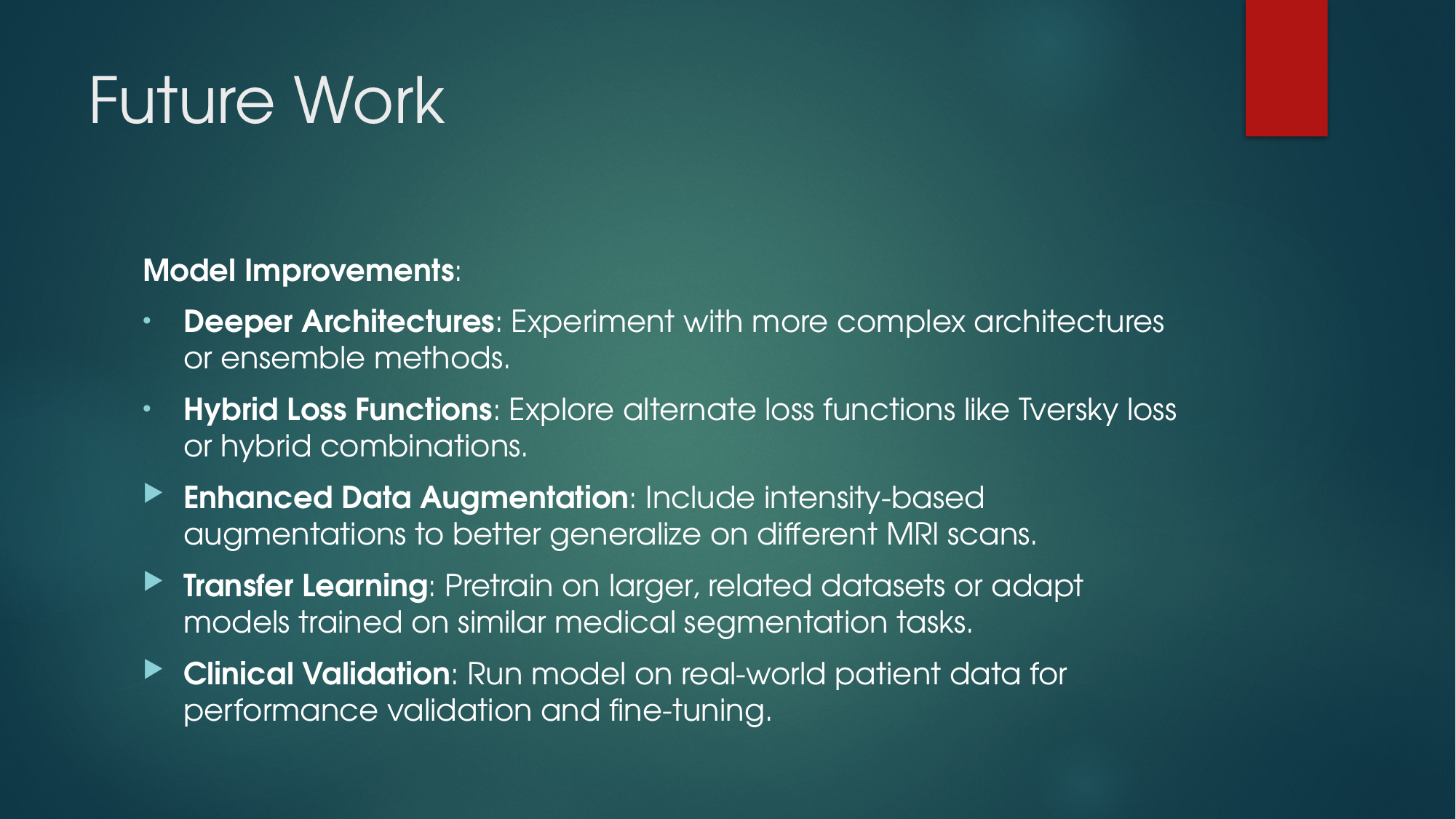

# Future Work
Model Improvements:
Deeper Architectures: Experiment with more complex architectures or ensemble methods.
Hybrid Loss Functions: Explore alternate loss functions like Tversky loss or hybrid combinations.
Enhanced Data Augmentation: Include intensity-based augmentations to better generalize on different MRI scans.
Transfer Learning: Pretrain on larger, related datasets or adapt models trained on similar medical segmentation tasks.
Clinical Validation: Run model on real-world patient data for performance validation and fine-tuning.